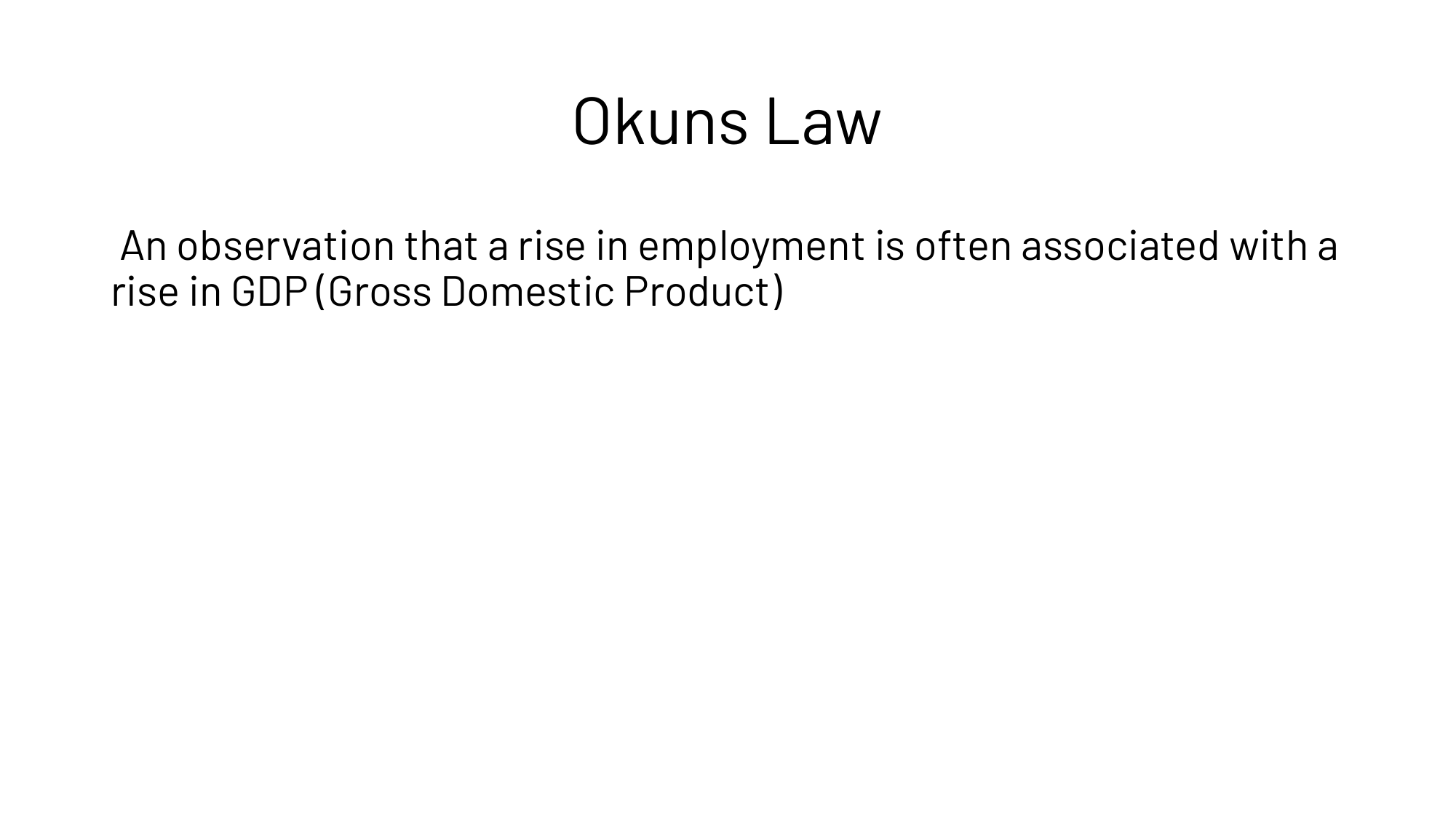

# Okuns Law
 An observation that a rise in employment is often associated with a rise in GDP (Gross Domestic Product)